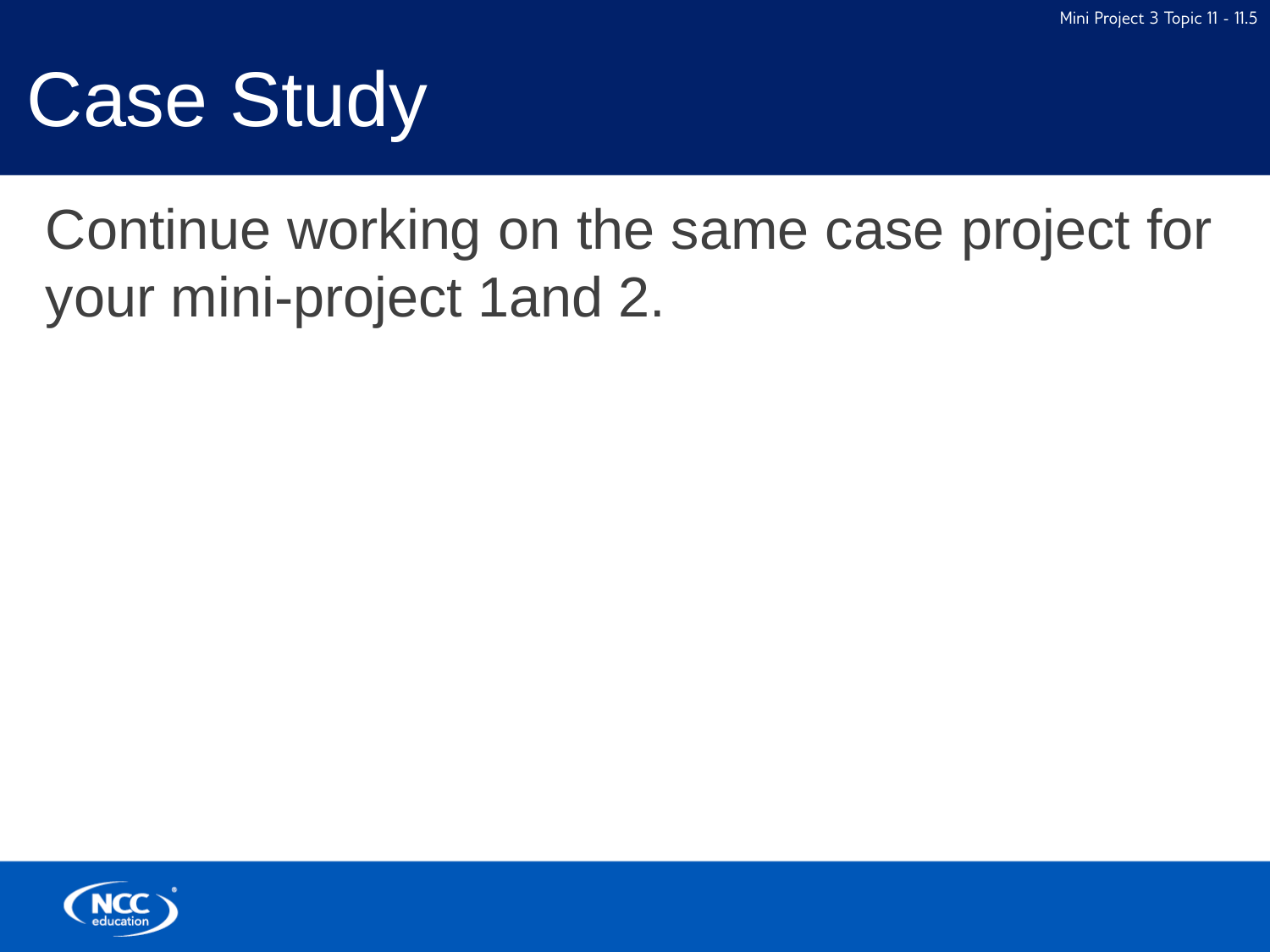

# Case Study
Continue working on the same case project for your mini-project 1and 2.